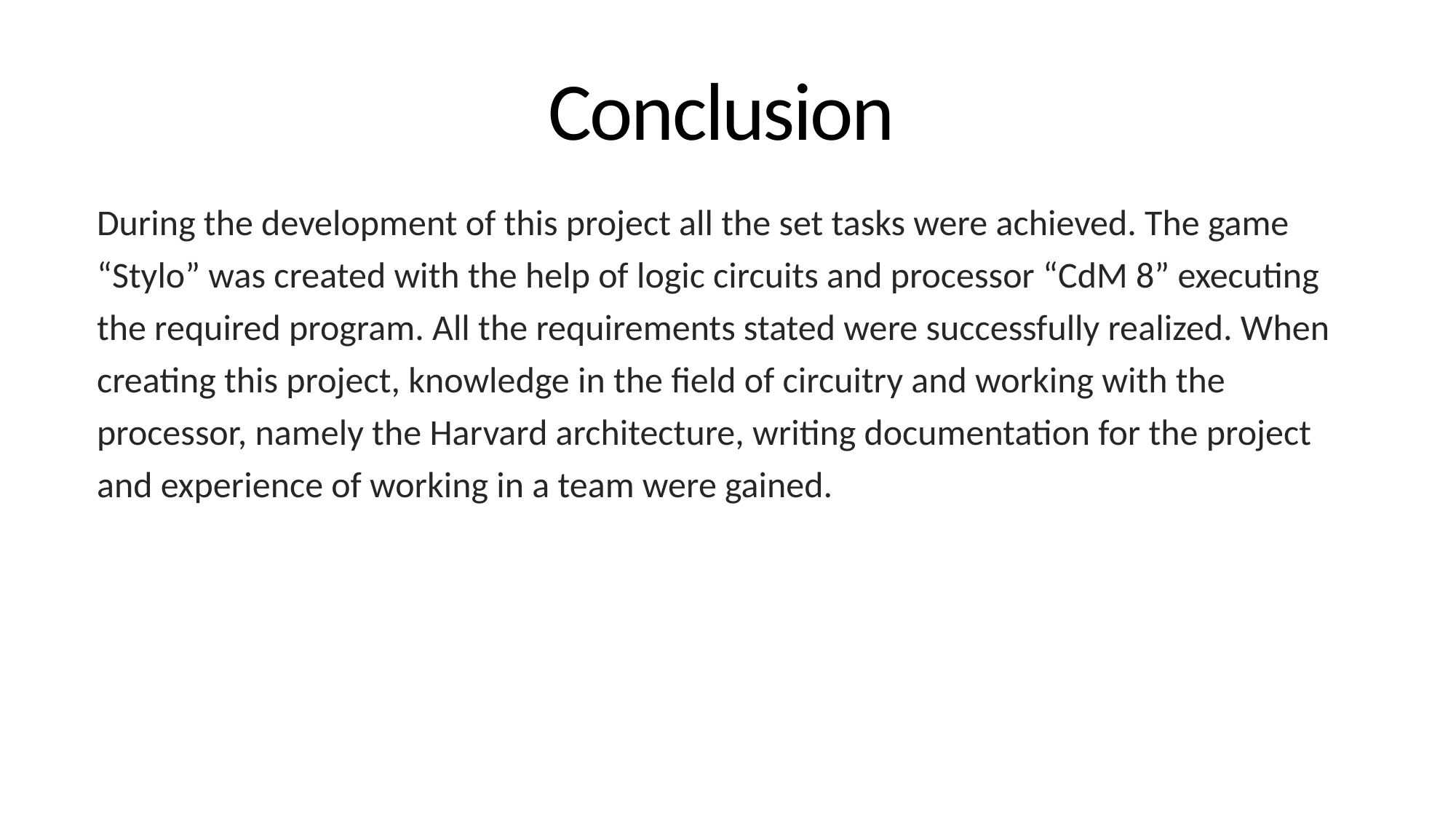

# Conclusion

During the development of this project all the set tasks were achieved. The game “Stylo” was created with the help of logic circuits and processor “CdM 8” executing the required program. All the requirements stated were successfully realized. When creating this project, knowledge in the field of circuitry and working with the processor, namely the Harvard architecture, writing documentation for the project and experience of working in a team were gained.